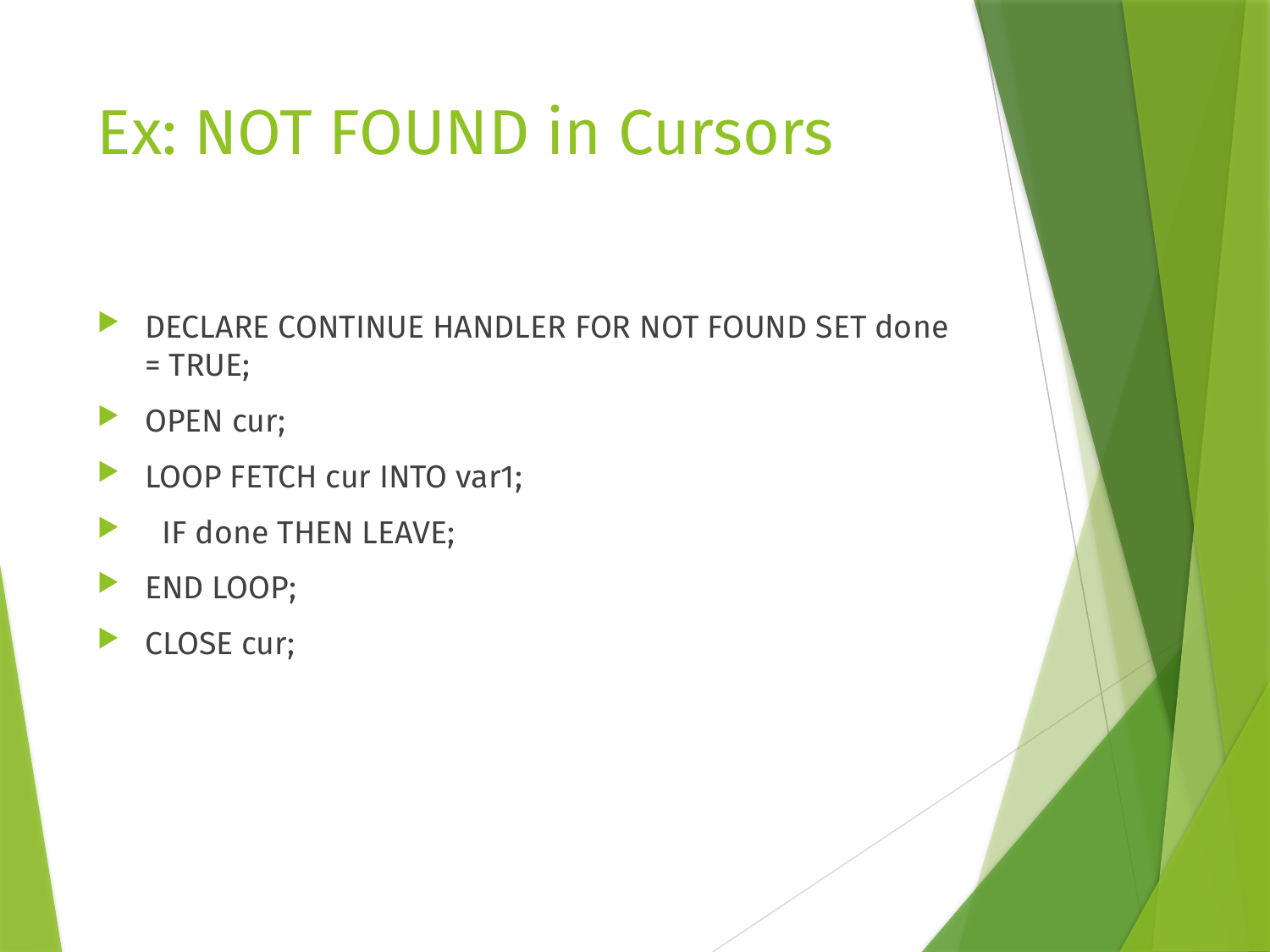

# Ex: NOT FOUND in Cursors
DECLARE CONTINUE HANDLER FOR NOT FOUND SET done = TRUE;
OPEN cur;
LOOP FETCH cur INTO var1;
  IF done THEN LEAVE;
END LOOP;
CLOSE cur;